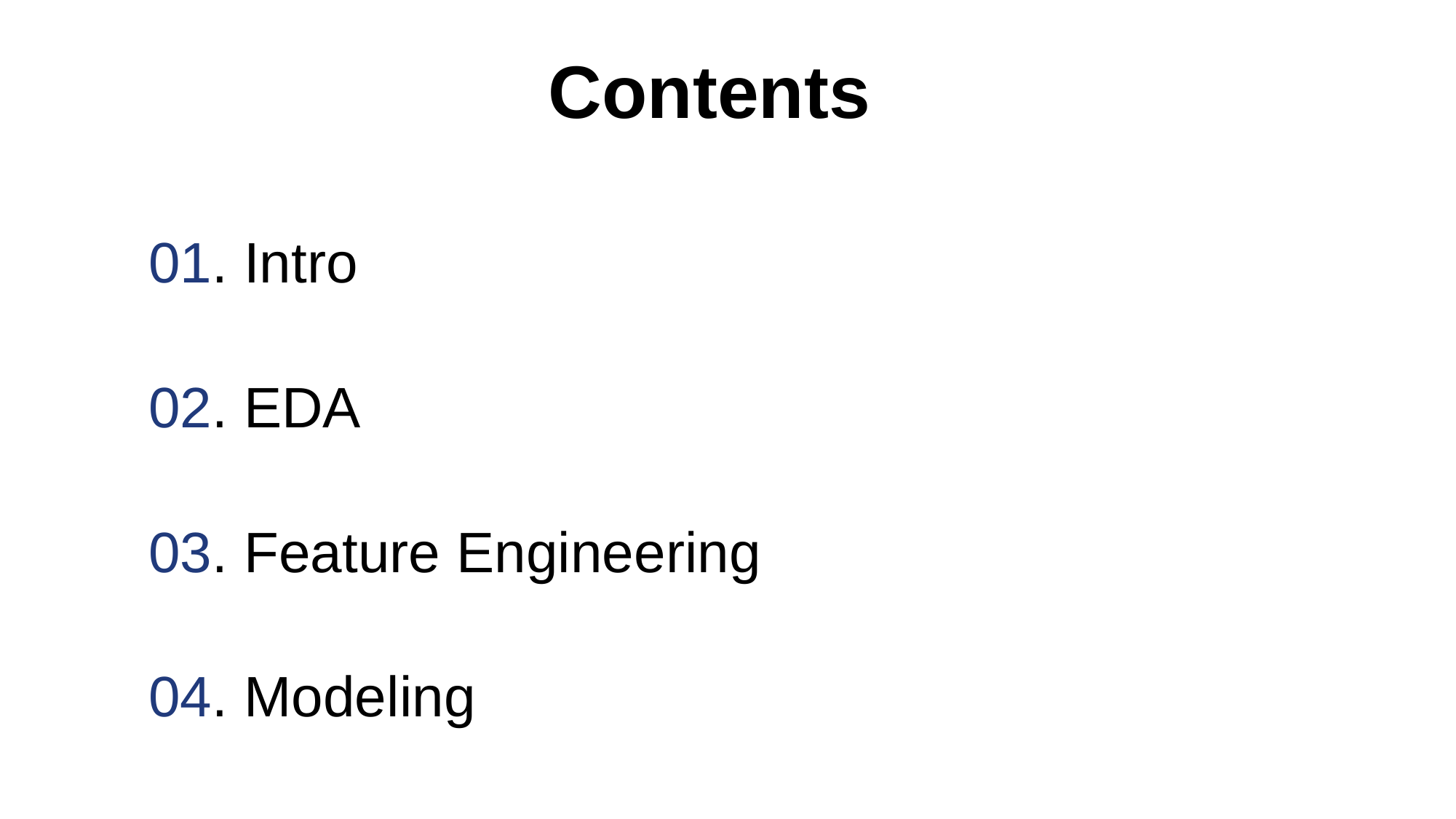

# Contents
01. Intro

02. EDA

03. Feature Engineering

04. Modeling